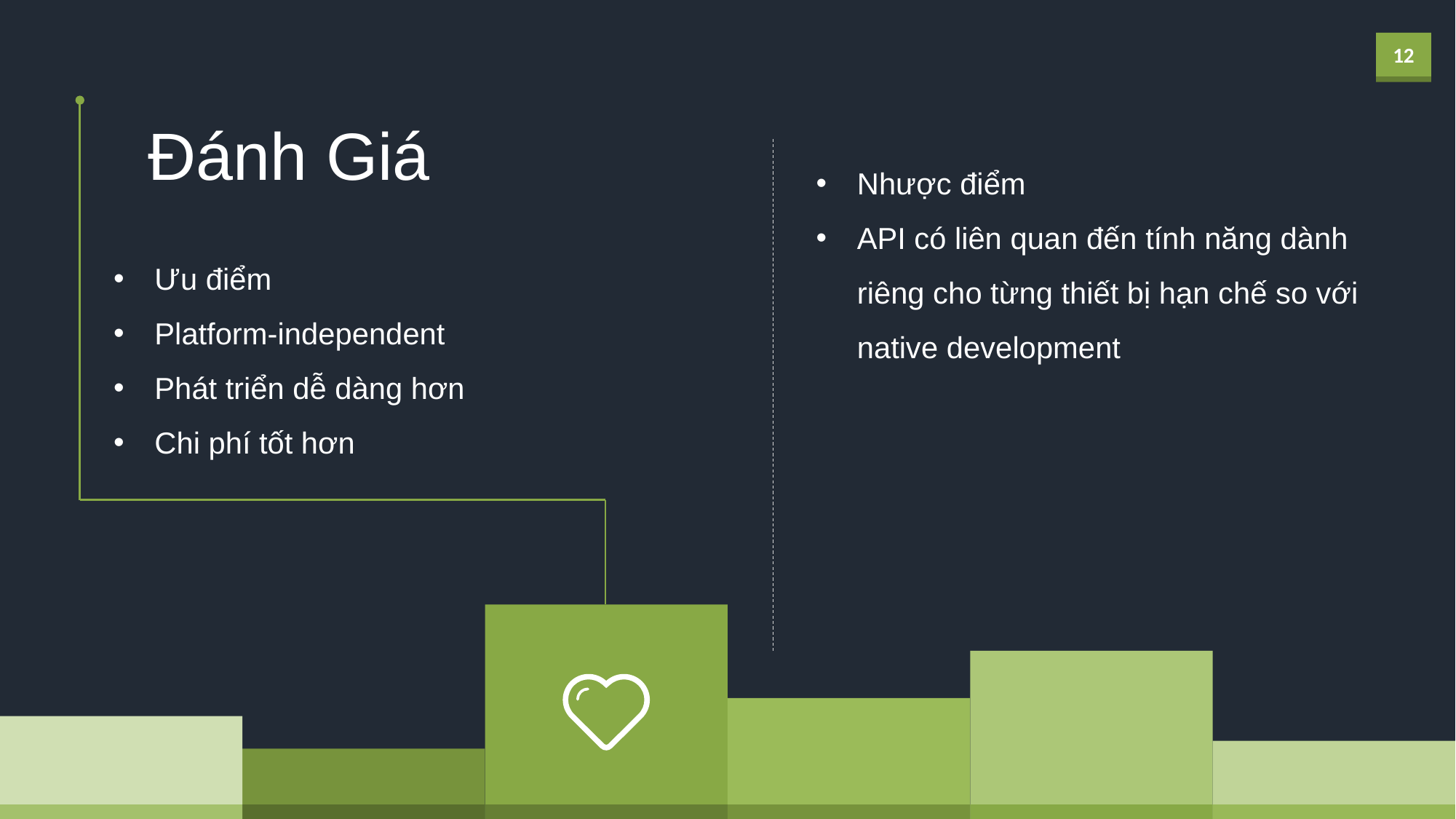

Đánh Giá
Nhược điểm
API có liên quan đến tính năng dành riêng cho từng thiết bị hạn chế so với native development
Ưu điểm
Platform-independent
Phát triển dễ dàng hơn
Chi phí tốt hơn